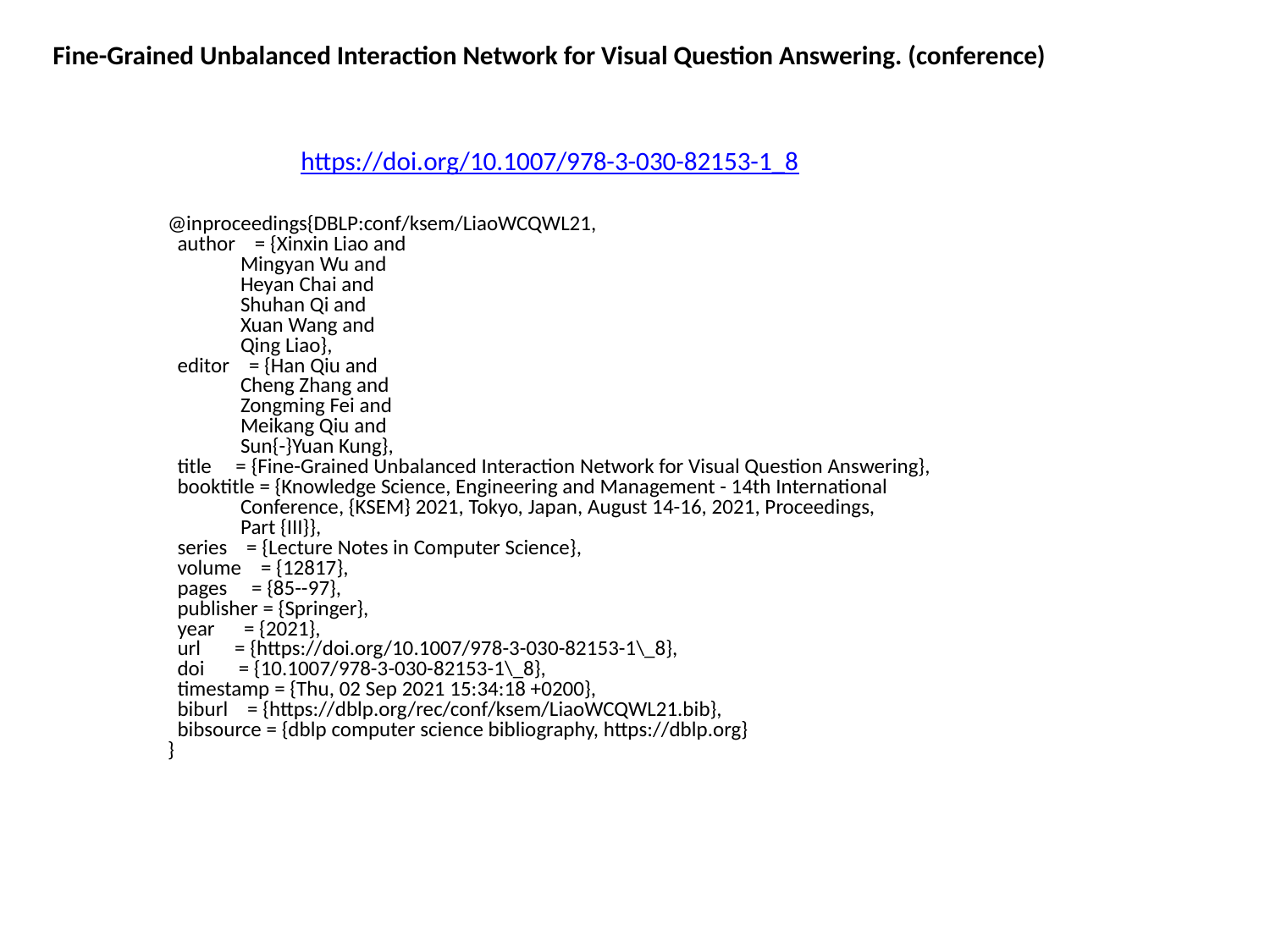

Fine-Grained Unbalanced Interaction Network for Visual Question Answering. (conference)

https://doi.org/10.1007/978-3-030-82153-1_8

@inproceedings{DBLP:conf/ksem/LiaoWCQWL21,
  author    = {Xinxin Liao and
               Mingyan Wu and
               Heyan Chai and
               Shuhan Qi and
               Xuan Wang and
               Qing Liao},
  editor    = {Han Qiu and
               Cheng Zhang and
               Zongming Fei and
               Meikang Qiu and
               Sun{-}Yuan Kung},
  title     = {Fine-Grained Unbalanced Interaction Network for Visual Question Answering},
  booktitle = {Knowledge Science, Engineering and Management - 14th International
               Conference, {KSEM} 2021, Tokyo, Japan, August 14-16, 2021, Proceedings,
               Part {III}},
  series    = {Lecture Notes in Computer Science},
  volume    = {12817},
  pages     = {85--97},
  publisher = {Springer},
  year      = {2021},
  url       = {https://doi.org/10.1007/978-3-030-82153-1\_8},
  doi       = {10.1007/978-3-030-82153-1\_8},
  timestamp = {Thu, 02 Sep 2021 15:34:18 +0200},
  biburl    = {https://dblp.org/rec/conf/ksem/LiaoWCQWL21.bib},
  bibsource = {dblp computer science bibliography, https://dblp.org}
}